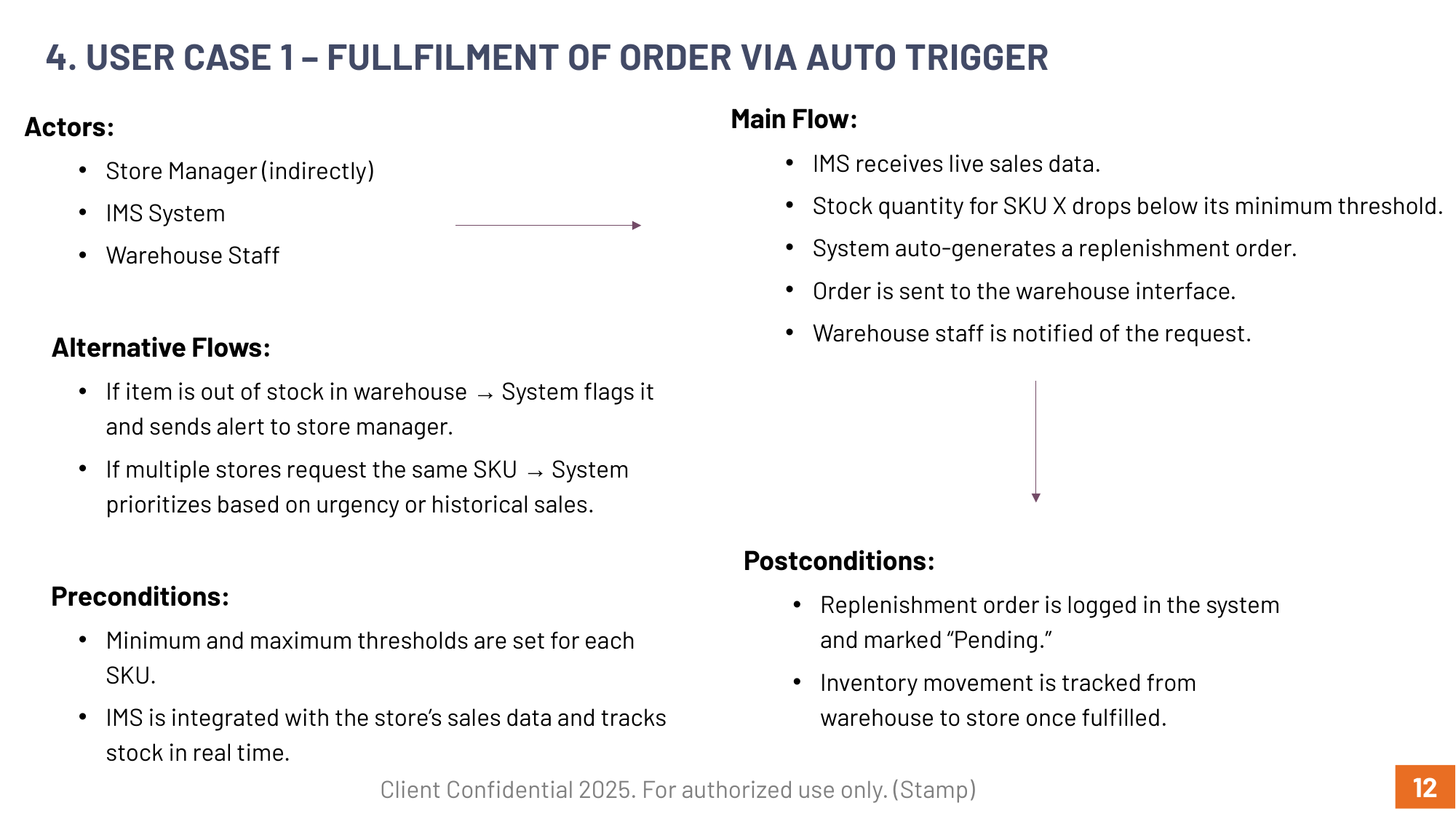

# 4. USER Case 1 – FULLFILMENT OF ORDER via AUTO TRIGGER

Main Flow:
IMS receives live sales data.
Stock quantity for SKU X drops below its minimum threshold.
System auto-generates a replenishment order.
Order is sent to the warehouse interface.
Warehouse staff is notified of the request.
Actors:
Store Manager (indirectly)
IMS System
Warehouse Staff
Alternative Flows:
If item is out of stock in warehouse → System flags it and sends alert to store manager.
If multiple stores request the same SKU → System prioritizes based on urgency or historical sales.
Preconditions:
Minimum and maximum thresholds are set for each SKU.
IMS is integrated with the store’s sales data and tracks stock in real time.

 Postconditions:
Replenishment order is logged in the system and marked “Pending.”
Inventory movement is tracked from warehouse to store once fulfilled.

12
Client Confidential 2025. For authorized use only. (Stamp)